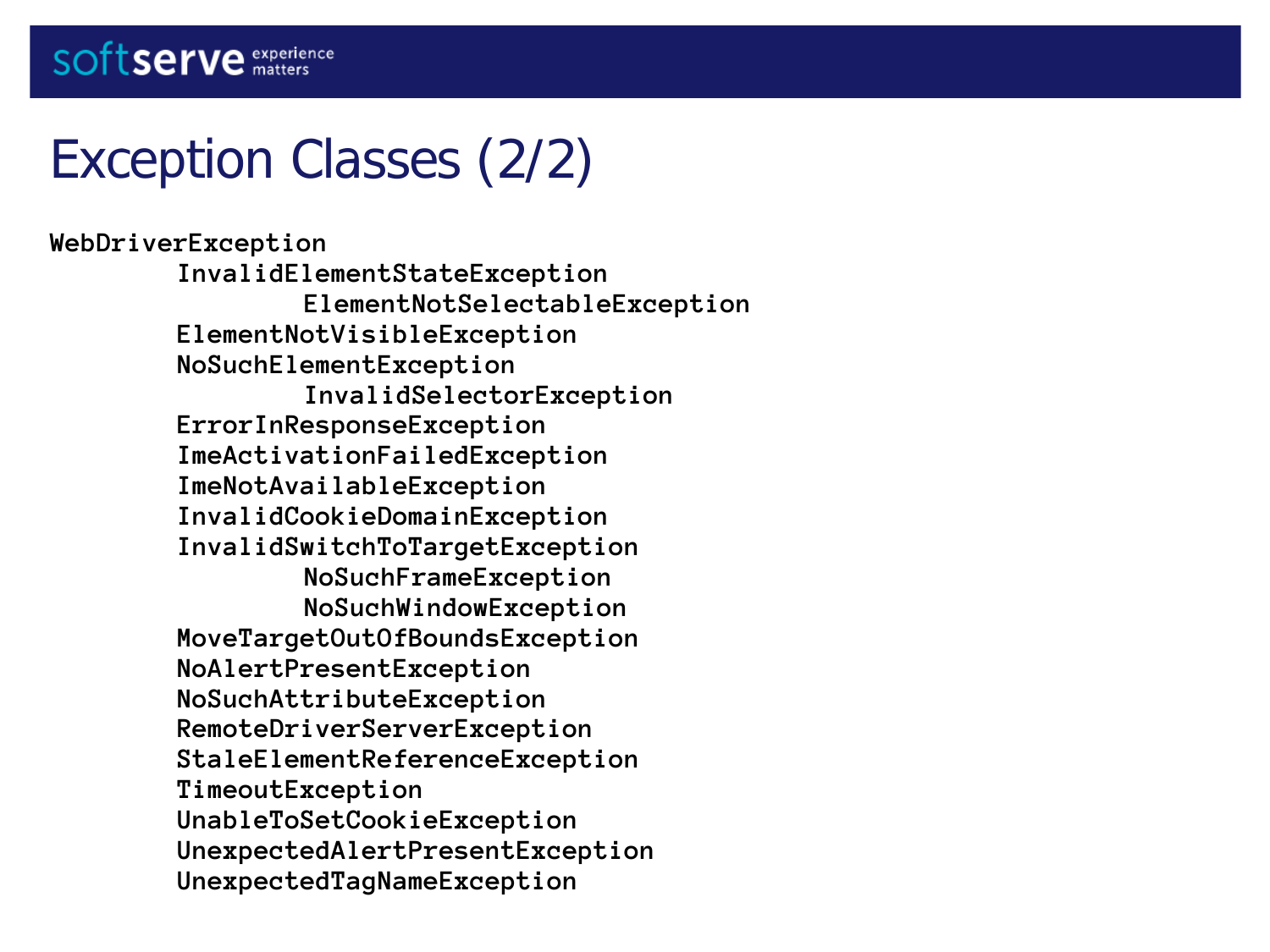

Exception Classes (2/2)
WebDriverException
	InvalidElementStateException
		ElementNotSelectableException
	ElementNotVisibleException
	NoSuchElementException
		InvalidSelectorException
	ErrorInResponseException
	ImeActivationFailedException
	ImeNotAvailableException
	InvalidCookieDomainException
	InvalidSwitchToTargetException
		NoSuchFrameException
		NoSuchWindowException
	MoveTargetOutOfBoundsException
	NoAlertPresentException
	NoSuchAttributeException
	RemoteDriverServerException
	StaleElementReferenceException
	TimeoutException
	UnableToSetCookieException
	UnexpectedAlertPresentException
	UnexpectedTagNameException